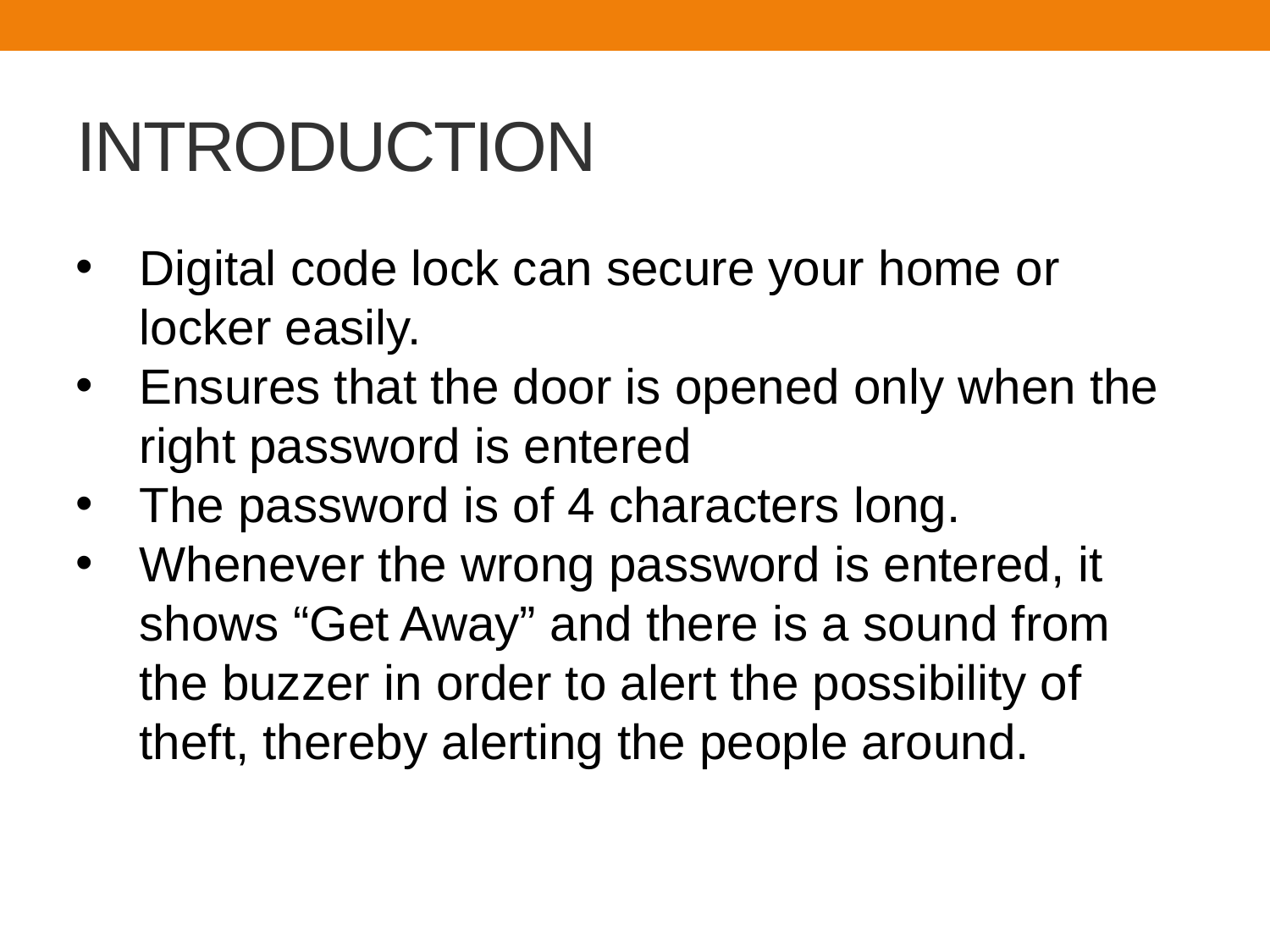

# INTRODUCTION

Digital code lock can secure your home or locker easily.
Ensures that the door is opened only when the right password is entered
The password is of 4 characters long.
Whenever the wrong password is entered, it shows “Get Away” and there is a sound from the buzzer in order to alert the possibility of theft, thereby alerting the people around.